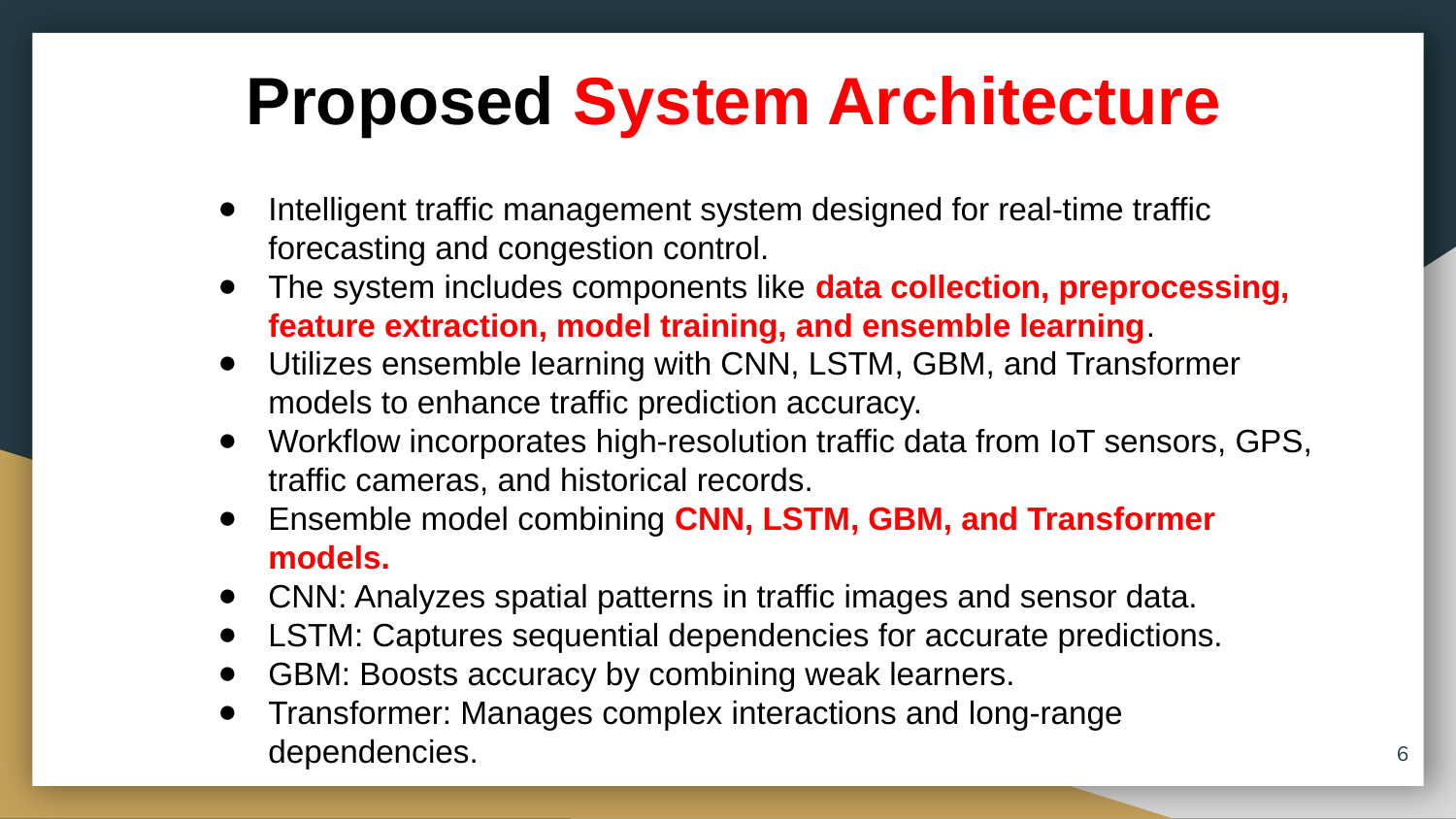

# Proposed System Architecture
Intelligent traffic management system designed for real-time traffic forecasting and congestion control.
The system includes components like data collection, preprocessing, feature extraction, model training, and ensemble learning.
Utilizes ensemble learning with CNN, LSTM, GBM, and Transformer models to enhance traffic prediction accuracy.
Workflow incorporates high-resolution traffic data from IoT sensors, GPS, traffic cameras, and historical records.
Ensemble model combining CNN, LSTM, GBM, and Transformer models.
CNN: Analyzes spatial patterns in traffic images and sensor data.
LSTM: Captures sequential dependencies for accurate predictions.
GBM: Boosts accuracy by combining weak learners.
Transformer: Manages complex interactions and long-range dependencies.
6